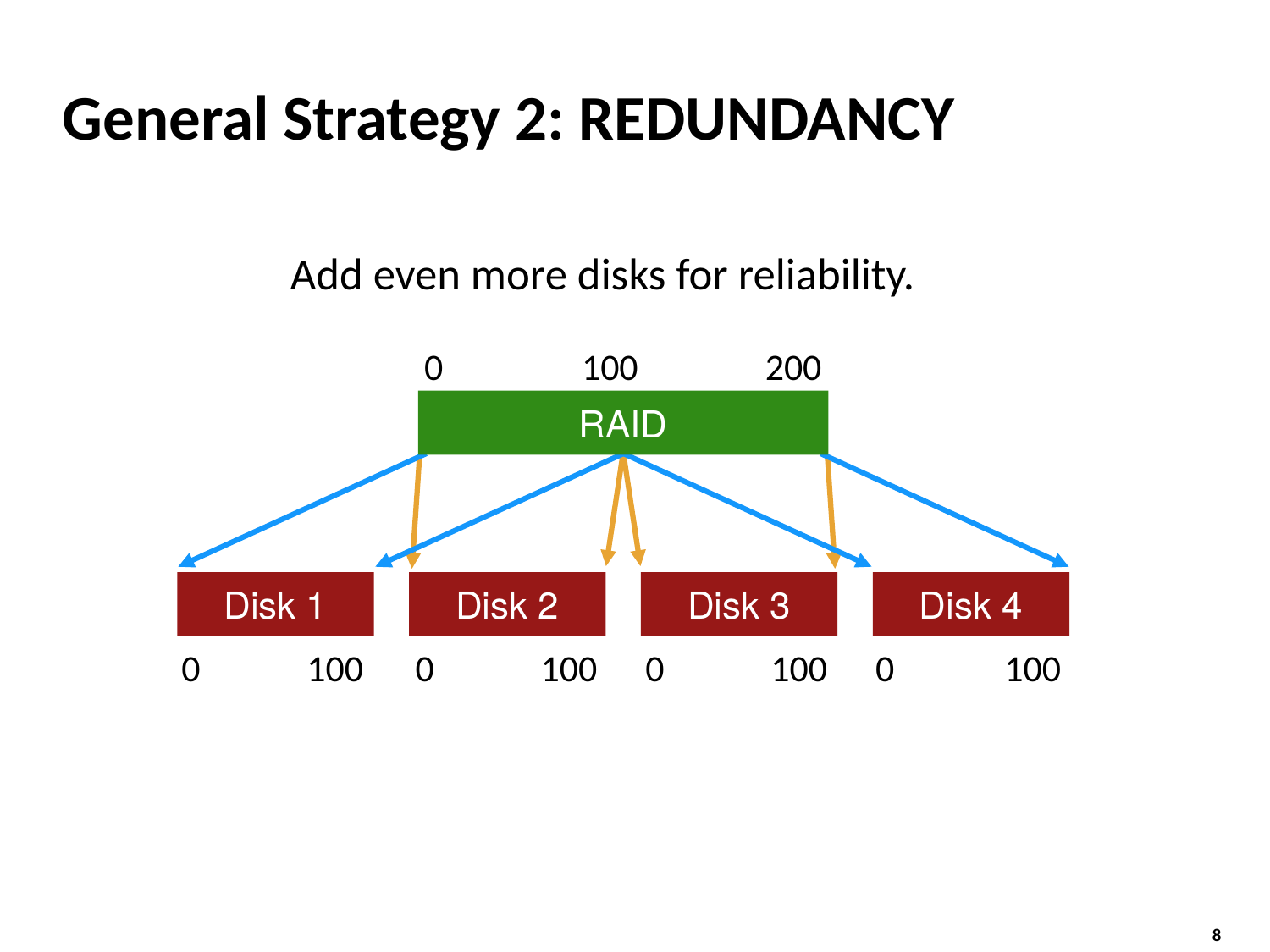

# General Strategy 2: REDUNDANCY
Add even more disks for reliability.
0
100
200
RAID

Disk 1
Disk 2
Disk 3
Disk 4
0
100
0
100
0
100
0
100